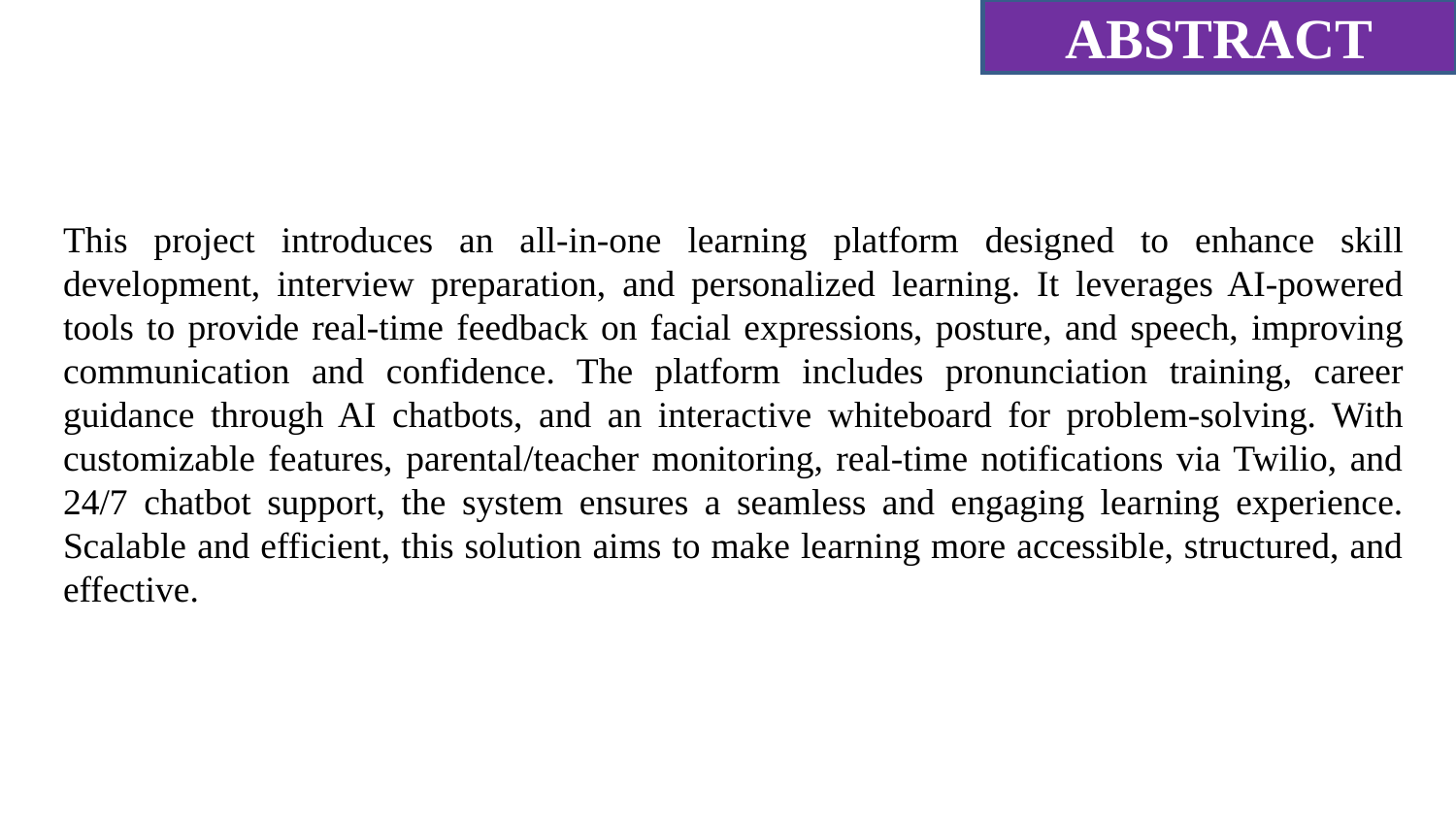

ABSTRACT
This project introduces an all-in-one learning platform designed to enhance skill development, interview preparation, and personalized learning. It leverages AI-powered tools to provide real-time feedback on facial expressions, posture, and speech, improving communication and confidence. The platform includes pronunciation training, career guidance through AI chatbots, and an interactive whiteboard for problem-solving. With customizable features, parental/teacher monitoring, real-time notifications via Twilio, and 24/7 chatbot support, the system ensures a seamless and engaging learning experience. Scalable and efficient, this solution aims to make learning more accessible, structured, and effective.